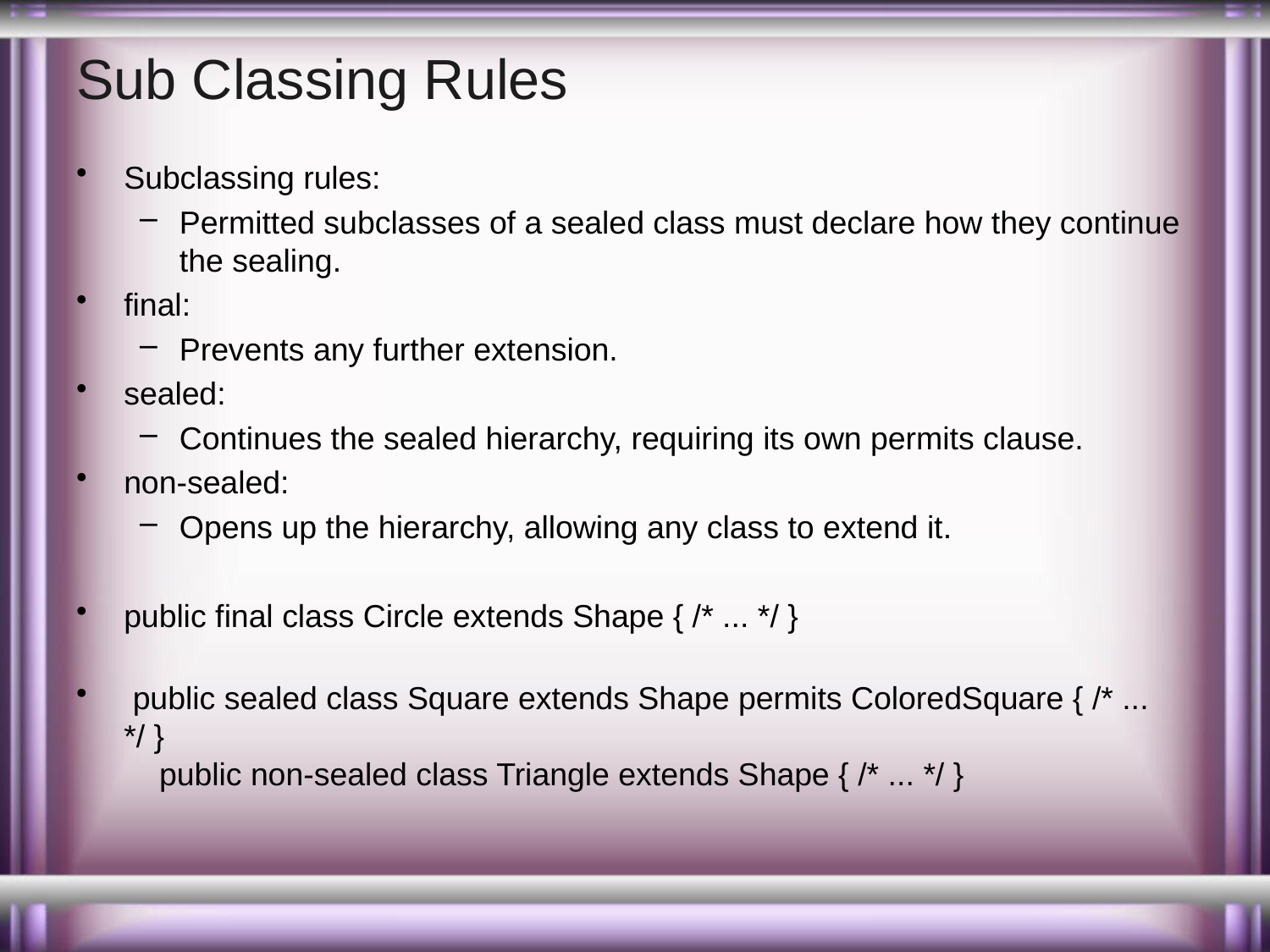

# Sub Classing Rules
Subclassing rules:
Permitted subclasses of a sealed class must declare how they continue the sealing.
final:
Prevents any further extension.
sealed:
Continues the sealed hierarchy, requiring its own permits clause.
non-sealed:
Opens up the hierarchy, allowing any class to extend it.

public final class Circle extends Shape { /* ... */ }
 public sealed class Square extends Shape permits ColoredSquare { /* ... */ }
    public non-sealed class Triangle extends Shape { /* ... */ }